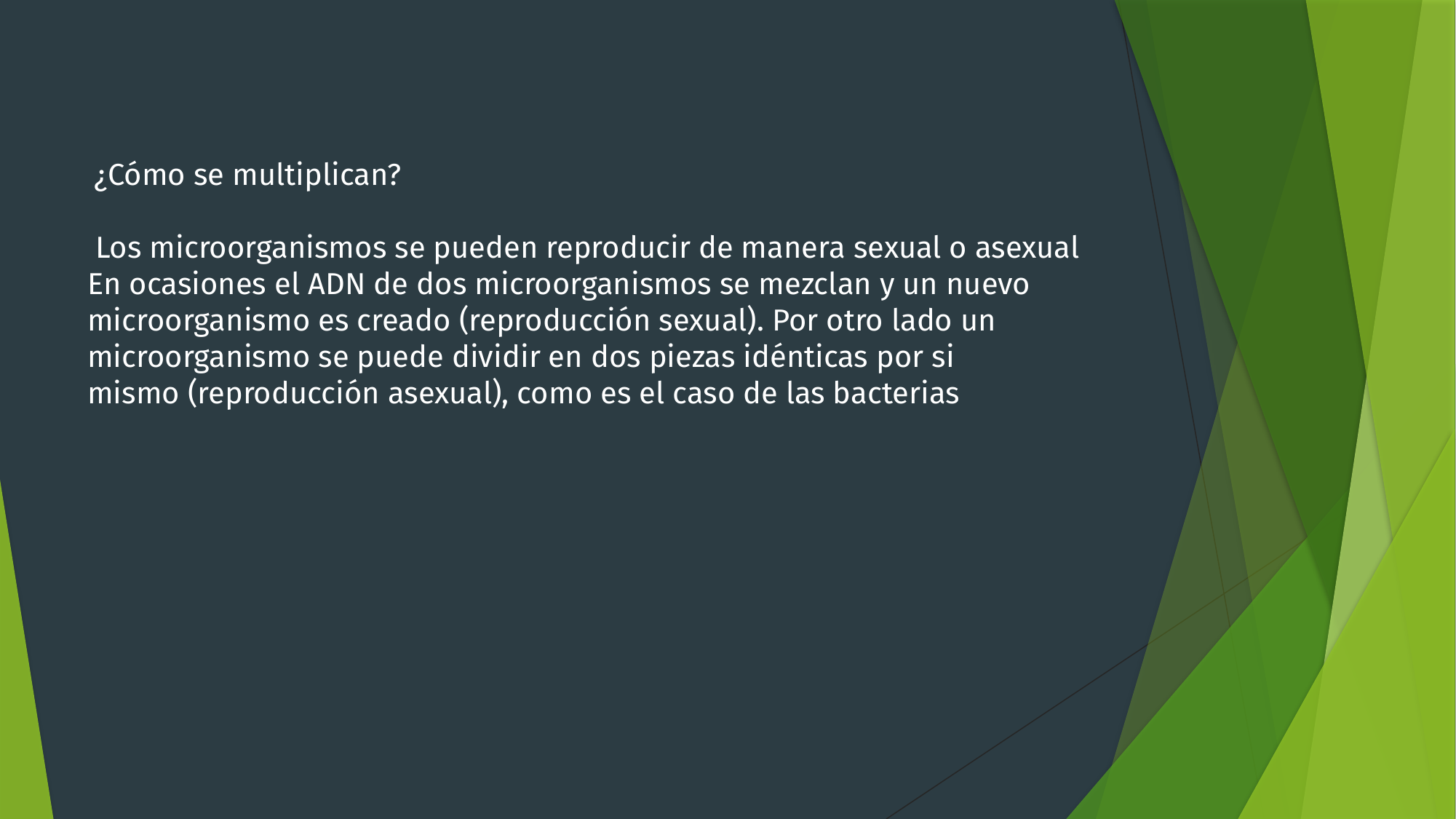

¿Cómo se multiplican?

 Los microorganismos se pueden reproducir de manera sexual o asexual
En ocasiones el ADN de dos microorganismos se mezclan y un nuevo
microorganismo es creado (reproducción sexual). Por otro lado un
microorganismo se puede dividir en dos piezas idénticas por si
mismo (reproducción asexual), como es el caso de las bacterias